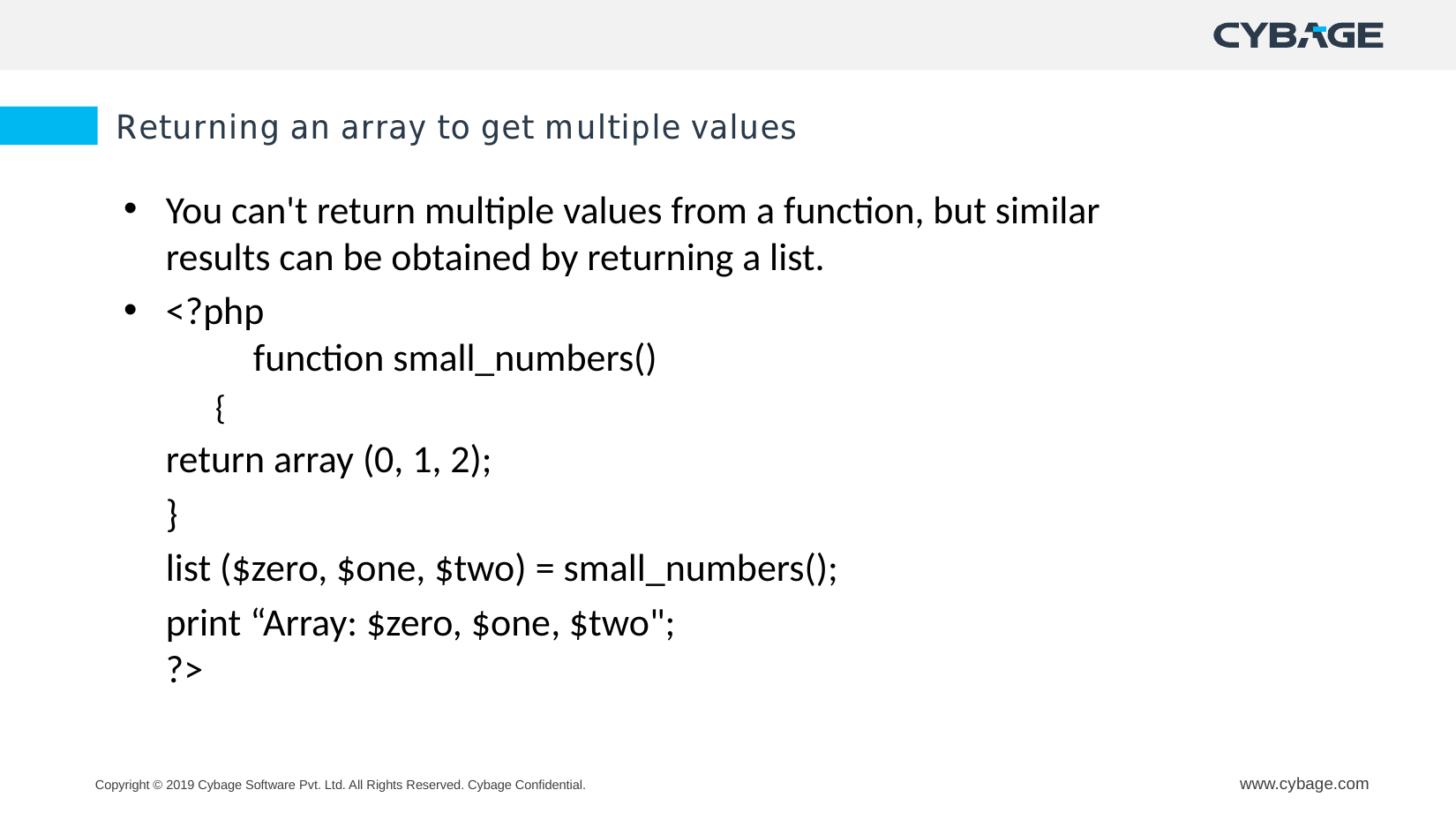

# Returning an array to get multiple values

You can't return multiple values from a function, but similar results can be obtained by returning a list.
<?php
	function small_numbers()
		{
			return array (0, 1, 2);
		}
		list ($zero, $one, $two) = small_numbers();
		print “Array: $zero, $one, $two";
?>